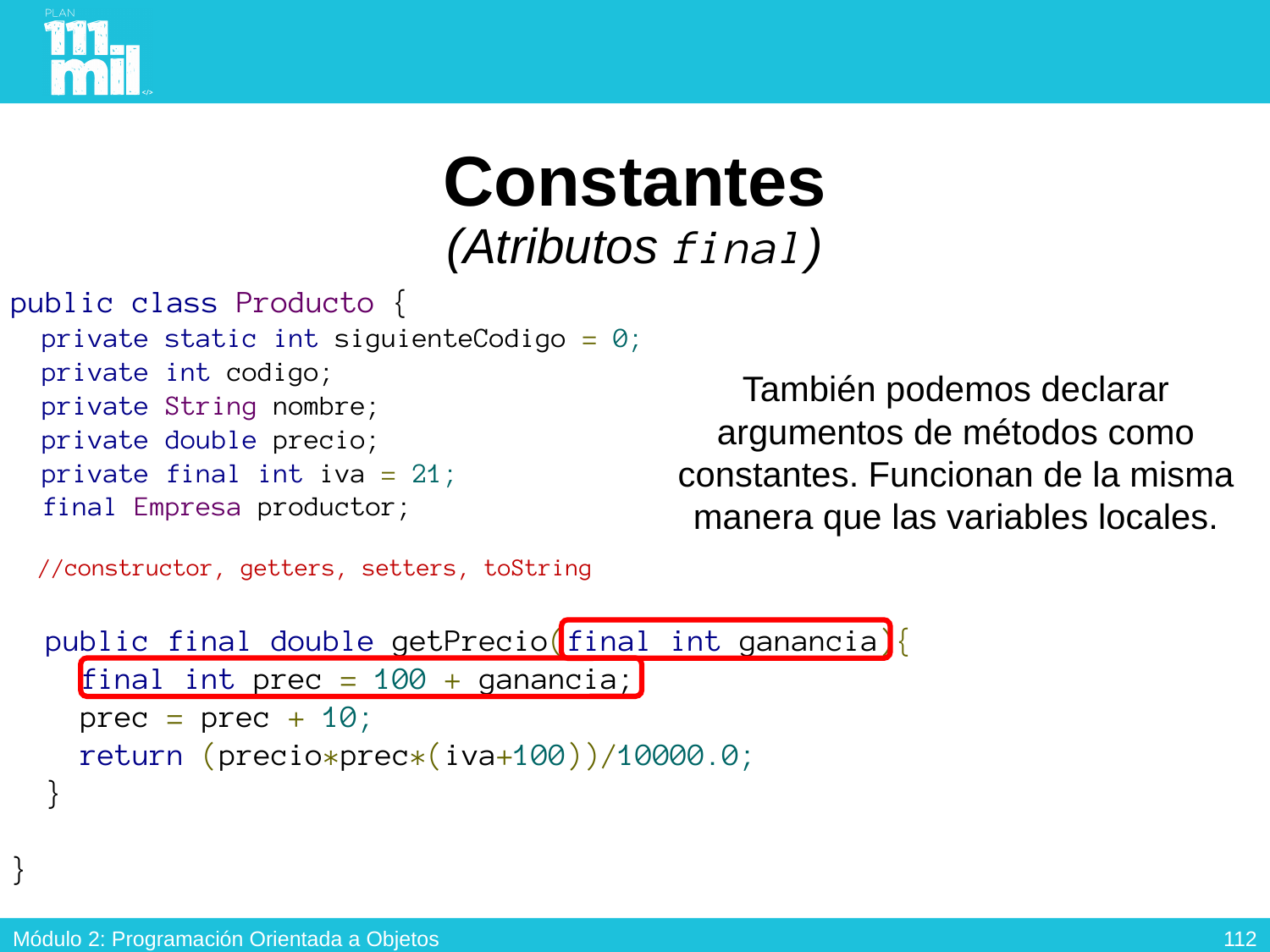

# Constantes (Atributos final)
public class Producto {
  private static int siguienteCodigo = 0;
  private int codigo;
  private String nombre;
  private double precio;
  private final int iva = 21;
  final Empresa productor;

  //constructor, getters, setters, toString

  public final double getPrecio(final int ganancia){
    final int prec = 100 + ganancia;
    prec = prec + 10;
    return (precio*prec*(iva+100))/10000.0;
  }

}
También podemos declarar argumentos de métodos como constantes. Funcionan de la misma manera que las variables locales.

112
Módulo 2: Programación Orientada a Objetos